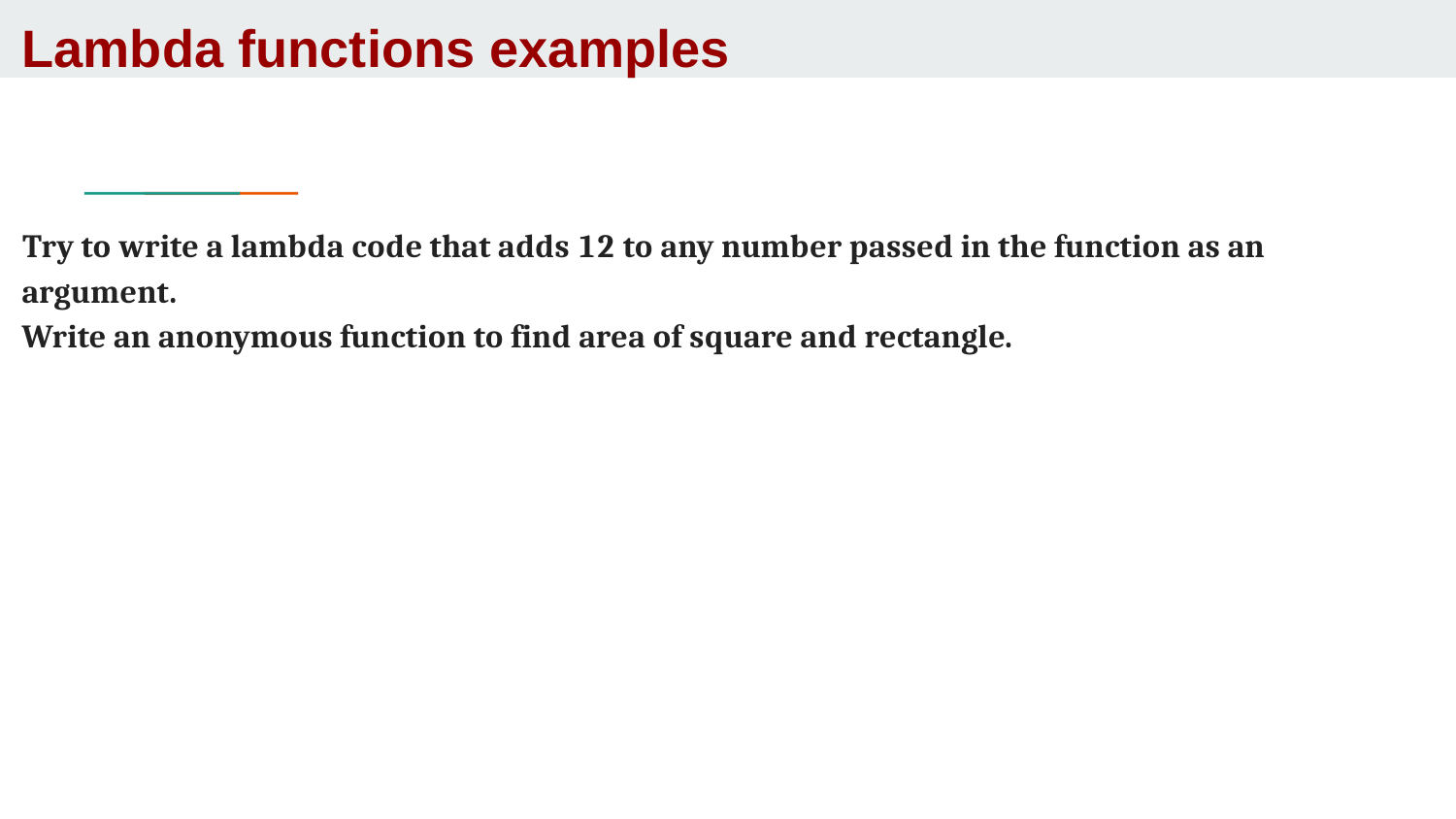

# Lambda functions examples

Try to write a lambda code that adds 12 to any number passed in the function as an argument.
Write an anonymous function to find area of square and rectangle.